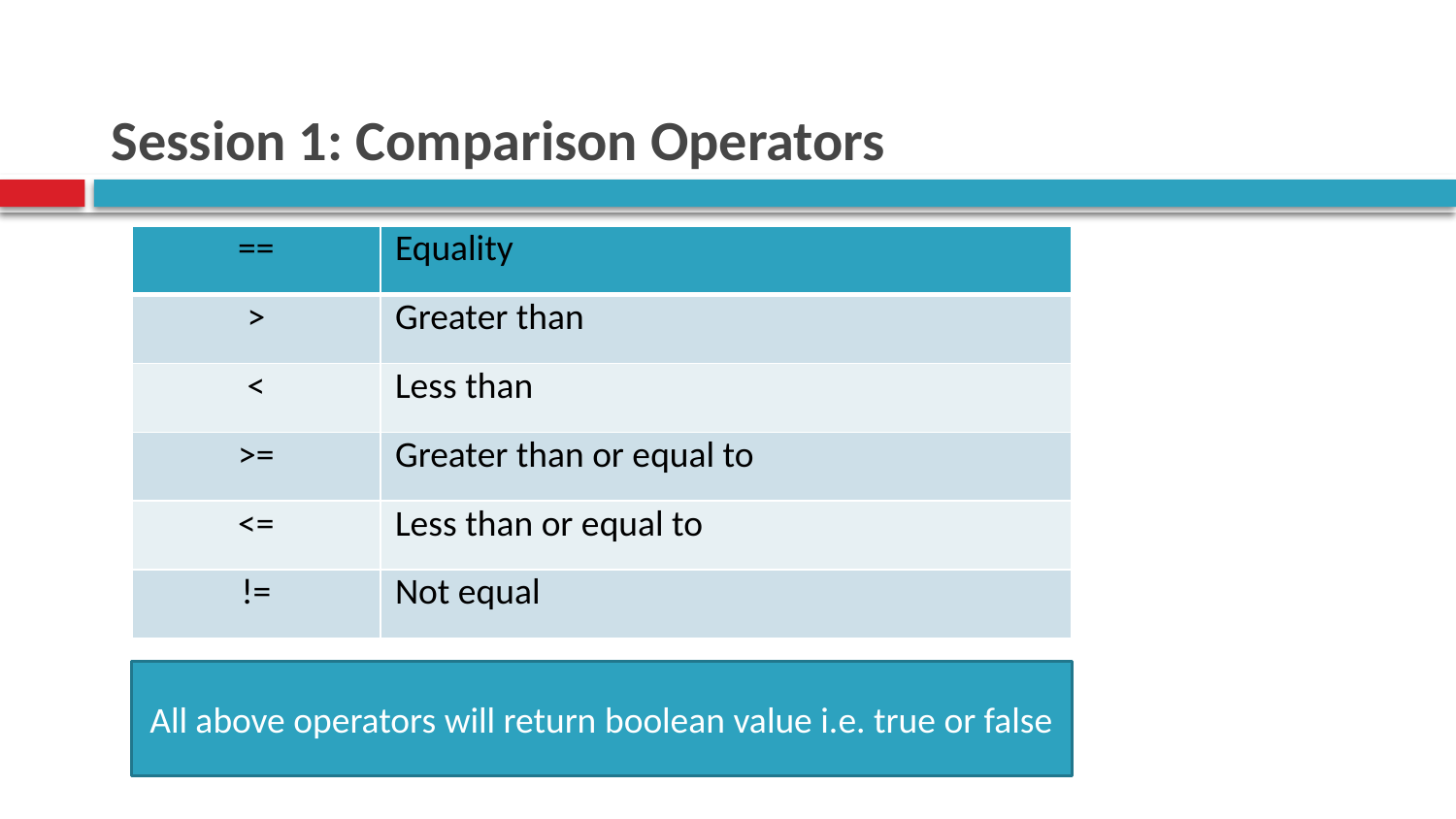

# Session 1: Comparison Operators
| == | Equality |
| --- | --- |
| > | Greater than |
| < | Less than |
| >= | Greater than or equal to |
| <= | Less than or equal to |
| != | Not equal |
All above operators will return boolean value i.e. true or false